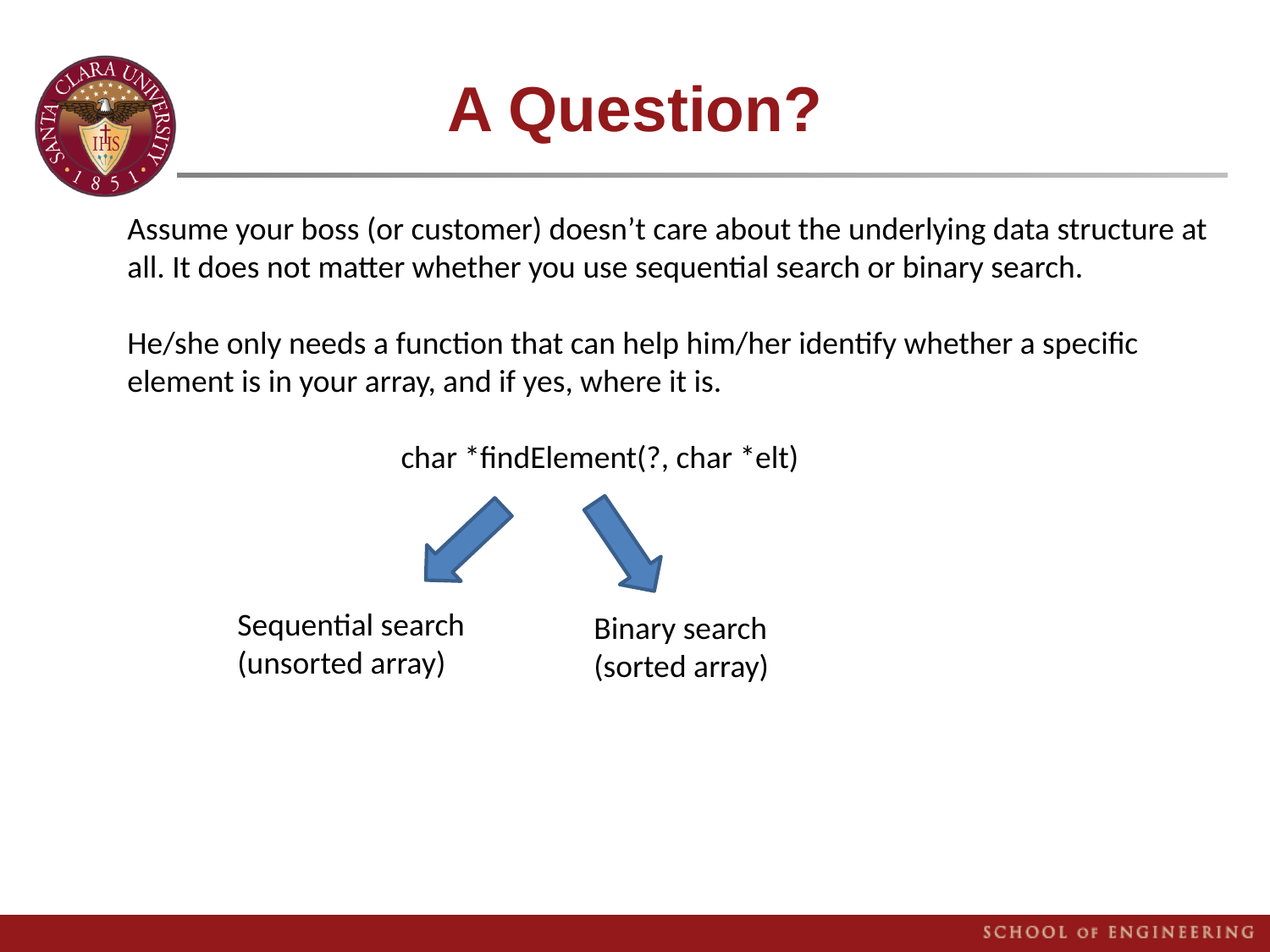

# A Question?
Assume your boss (or customer) doesn’t care about the underlying data structure at all. It does not matter whether you use sequential search or binary search.

He/she only needs a function that can help him/her identify whether a specific element is in your array, and if yes, where it is.

                                      char *findElement(?, char *elt)

Sequential search
(unsorted array)
Binary search
(sorted array)